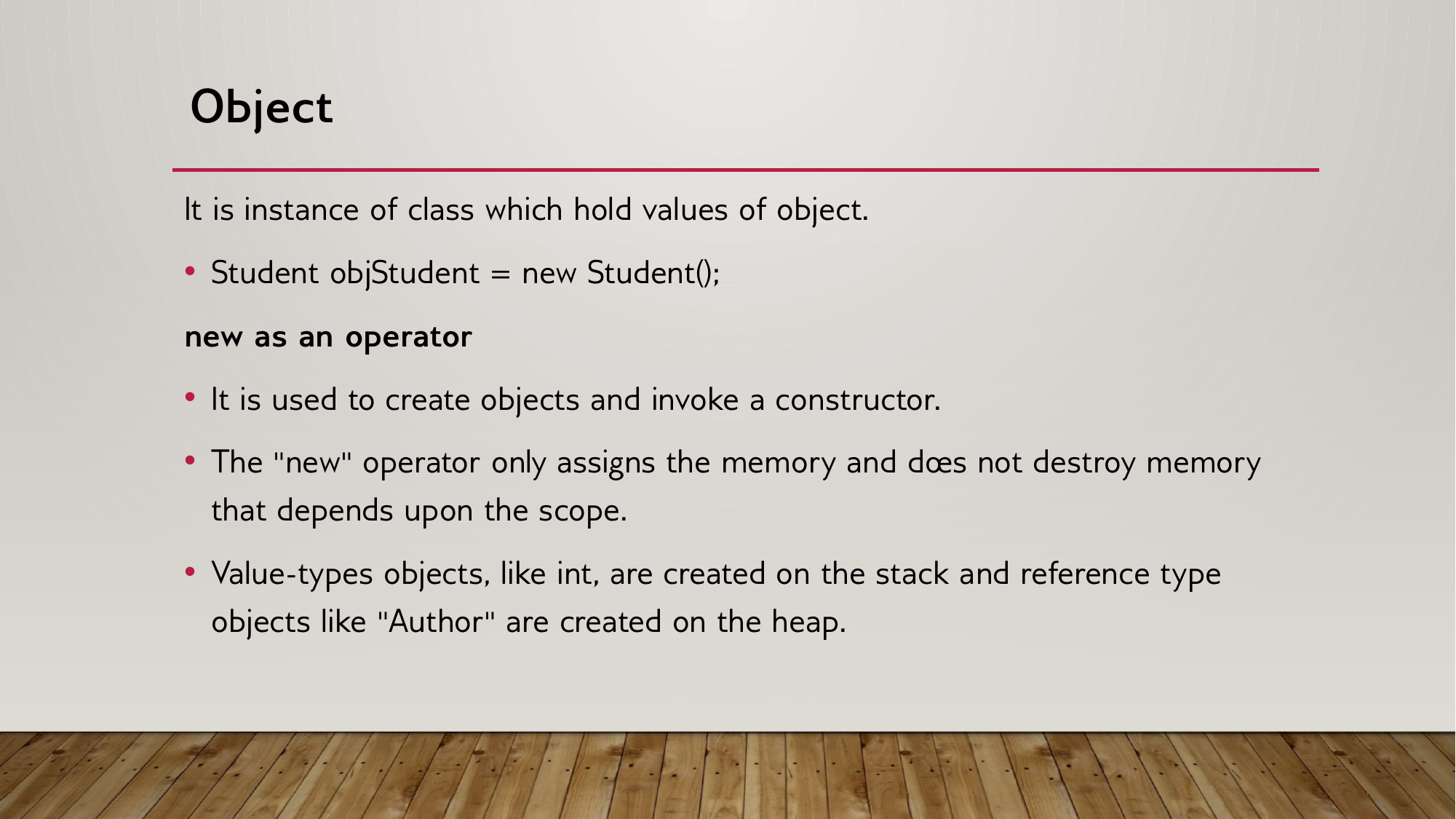

# Object
It is instance of class which hold values of object.
Student objStudent = new Student();
new as an operator
It is used to create objects and invoke a constructor.
The "new" operator only assigns the memory and does not destroy memory that depends upon the scope.
Value-types objects, like int, are created on the stack and reference type objects like "Author" are created on the heap.